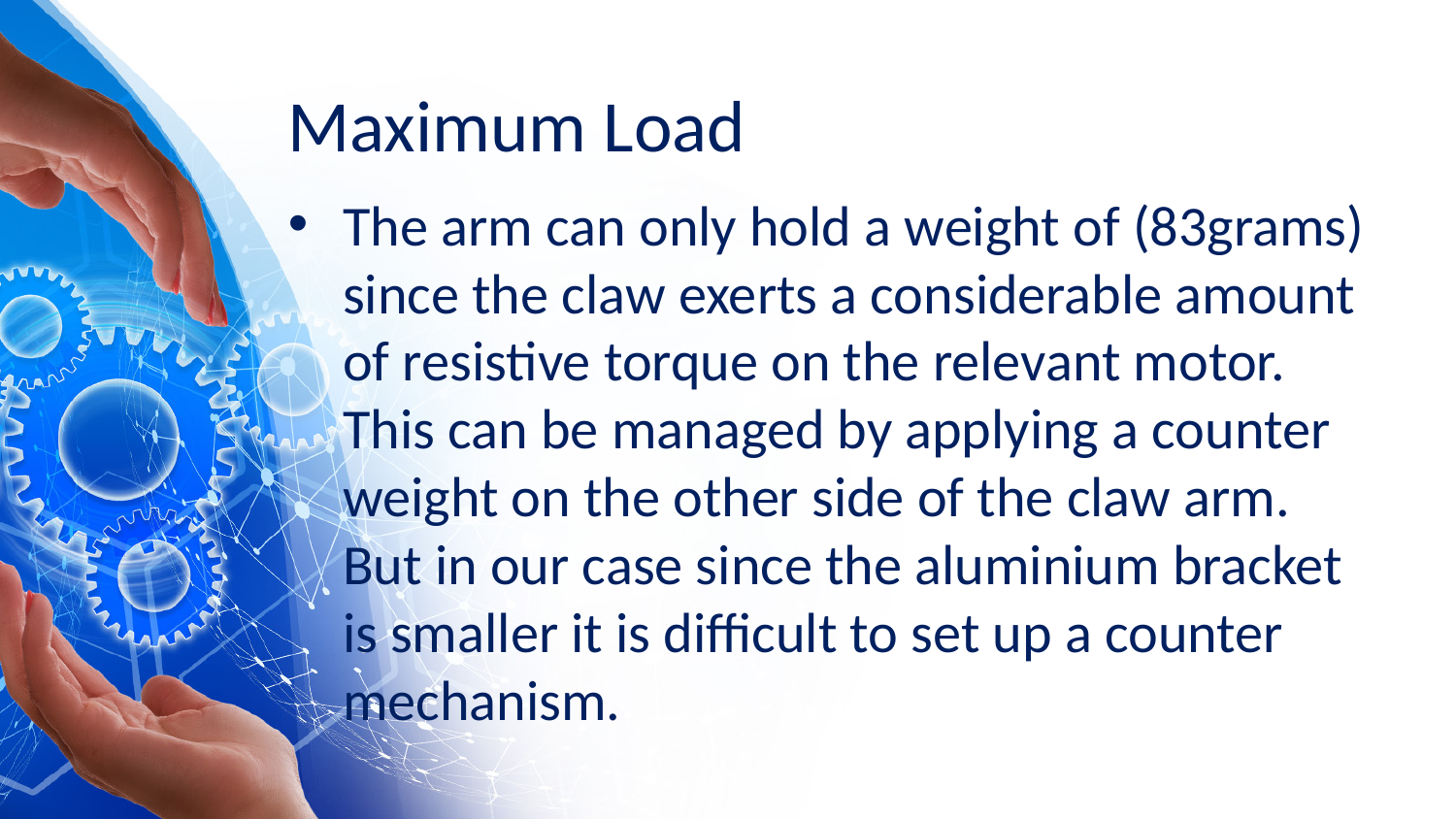

# Maximum Load
The arm can only hold a weight of (83grams) since the claw exerts a considerable amount of resistive torque on the relevant motor. This can be managed by applying a counter weight on the other side of the claw arm. But in our case since the aluminium bracket is smaller it is difficult to set up a counter mechanism.